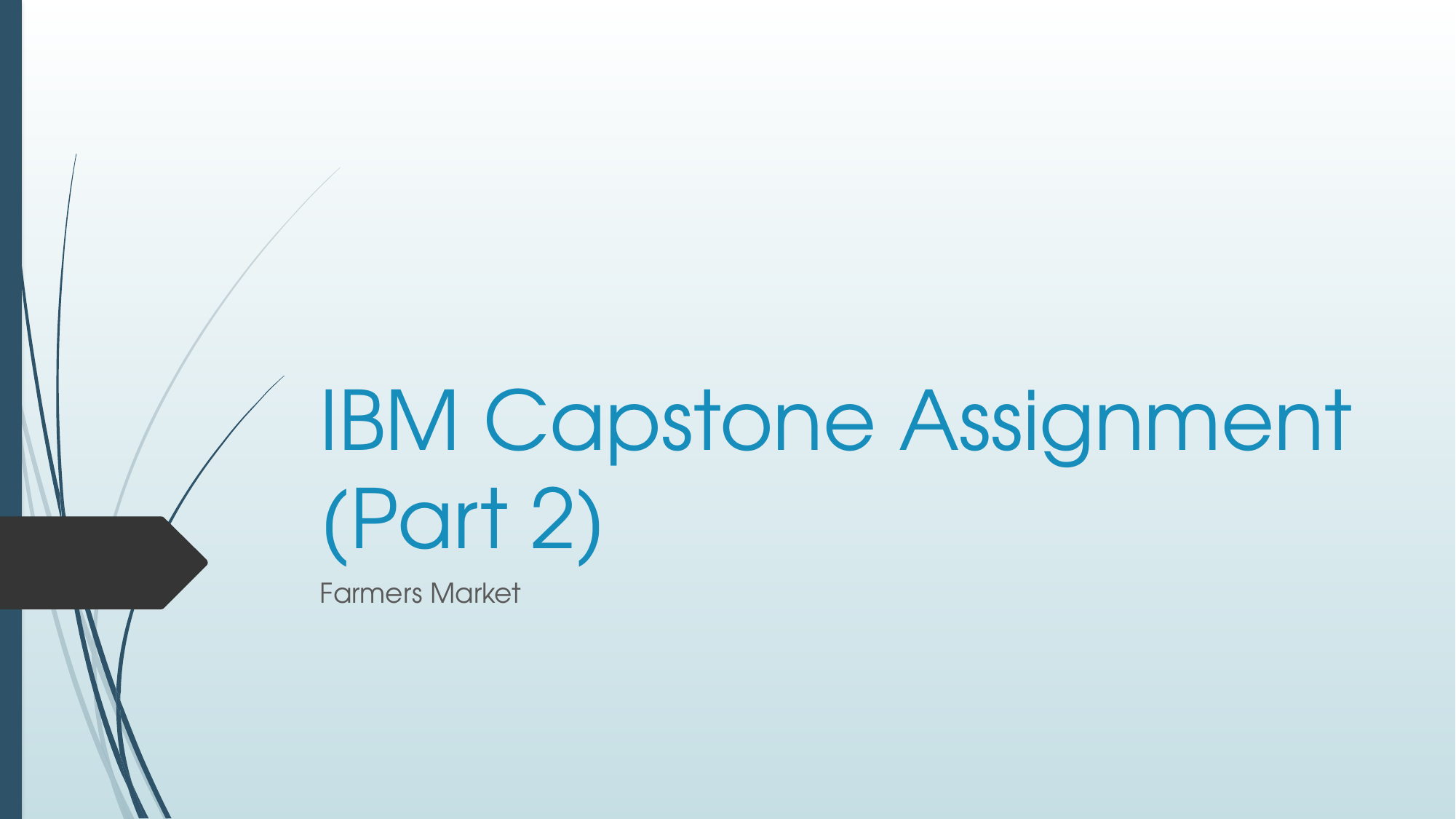

# IBM Capstone Assignment (Part 2)
Farmers Market